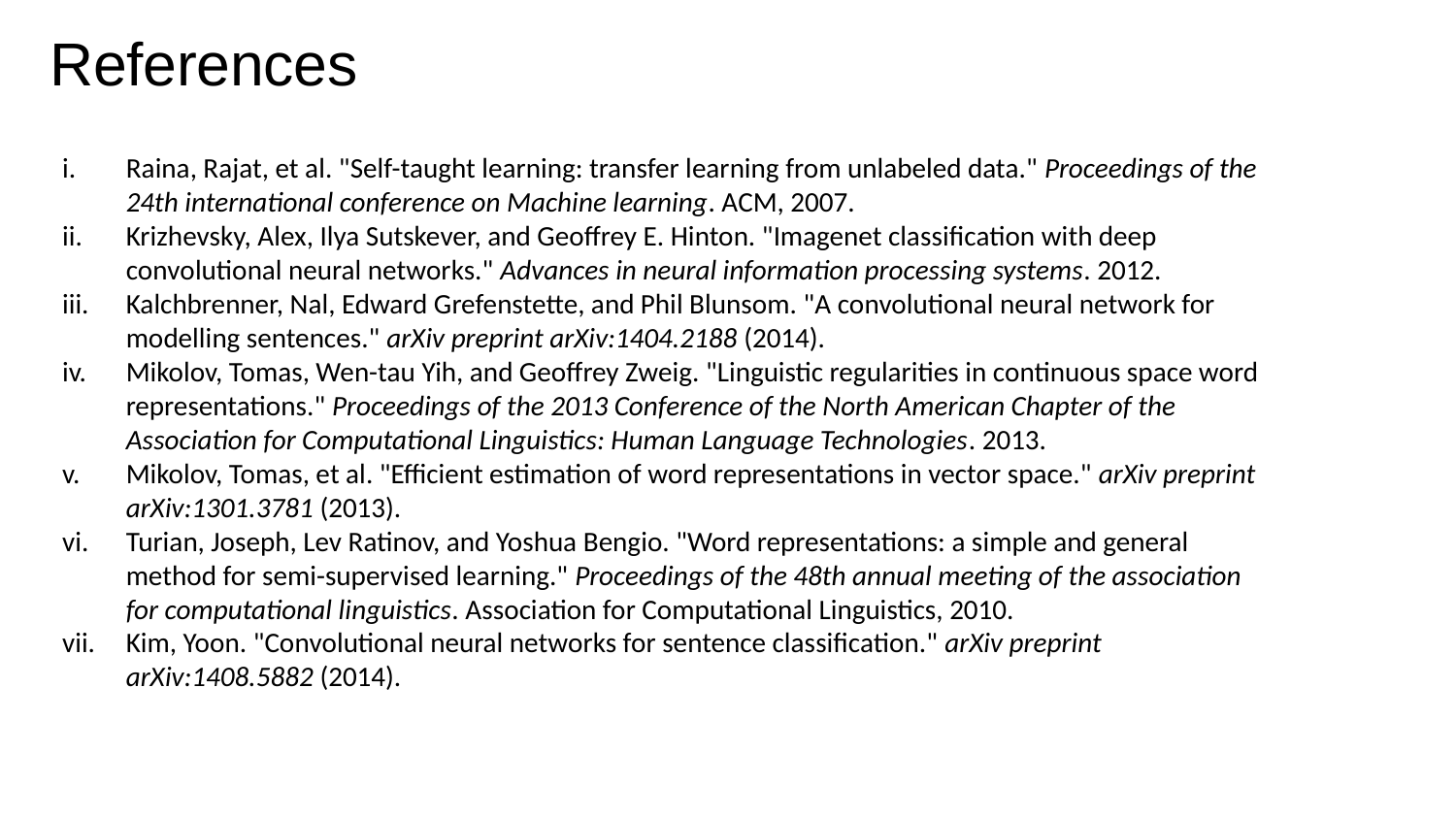

# References
Raina, Rajat, et al. "Self-taught learning: transfer learning from unlabeled data." Proceedings of the 24th international conference on Machine learning. ACM, 2007.
Krizhevsky, Alex, Ilya Sutskever, and Geoffrey E. Hinton. "Imagenet classification with deep convolutional neural networks." Advances in neural information processing systems. 2012.
Kalchbrenner, Nal, Edward Grefenstette, and Phil Blunsom. "A convolutional neural network for modelling sentences." arXiv preprint arXiv:1404.2188 (2014).
Mikolov, Tomas, Wen-tau Yih, and Geoffrey Zweig. "Linguistic regularities in continuous space word representations." Proceedings of the 2013 Conference of the North American Chapter of the Association for Computational Linguistics: Human Language Technologies. 2013.
Mikolov, Tomas, et al. "Efficient estimation of word representations in vector space." arXiv preprint arXiv:1301.3781 (2013).
Turian, Joseph, Lev Ratinov, and Yoshua Bengio. "Word representations: a simple and general method for semi-supervised learning." Proceedings of the 48th annual meeting of the association for computational linguistics. Association for Computational Linguistics, 2010.
Kim, Yoon. "Convolutional neural networks for sentence classification." arXiv preprint arXiv:1408.5882 (2014).
Lecture 14 -
May 23, 2017
Fei-Fei Li & Justin Johnson & Serena Yeung
61